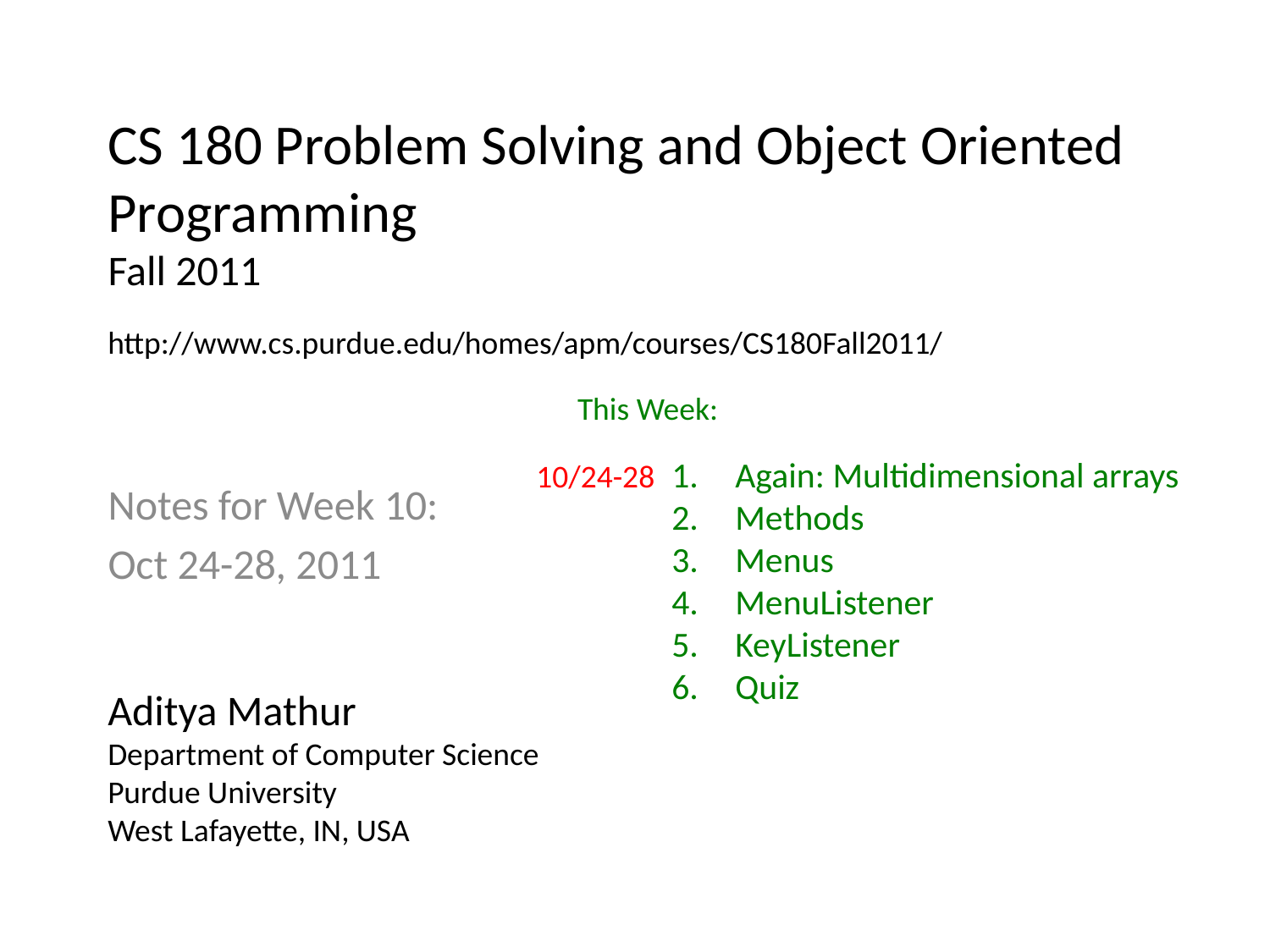

# CS 180 Problem Solving and Object Oriented Programming Fall 2011
http://www.cs.purdue.edu/homes/apm/courses/CS180Fall2011/
This Week:
Again: Multidimensional arrays
Methods
Menus
MenuListener
KeyListener
Quiz
10/24-28
Notes for Week 10:
Oct 24-28, 2011
Aditya Mathur
Department of Computer Science
Purdue University
West Lafayette, IN, USA